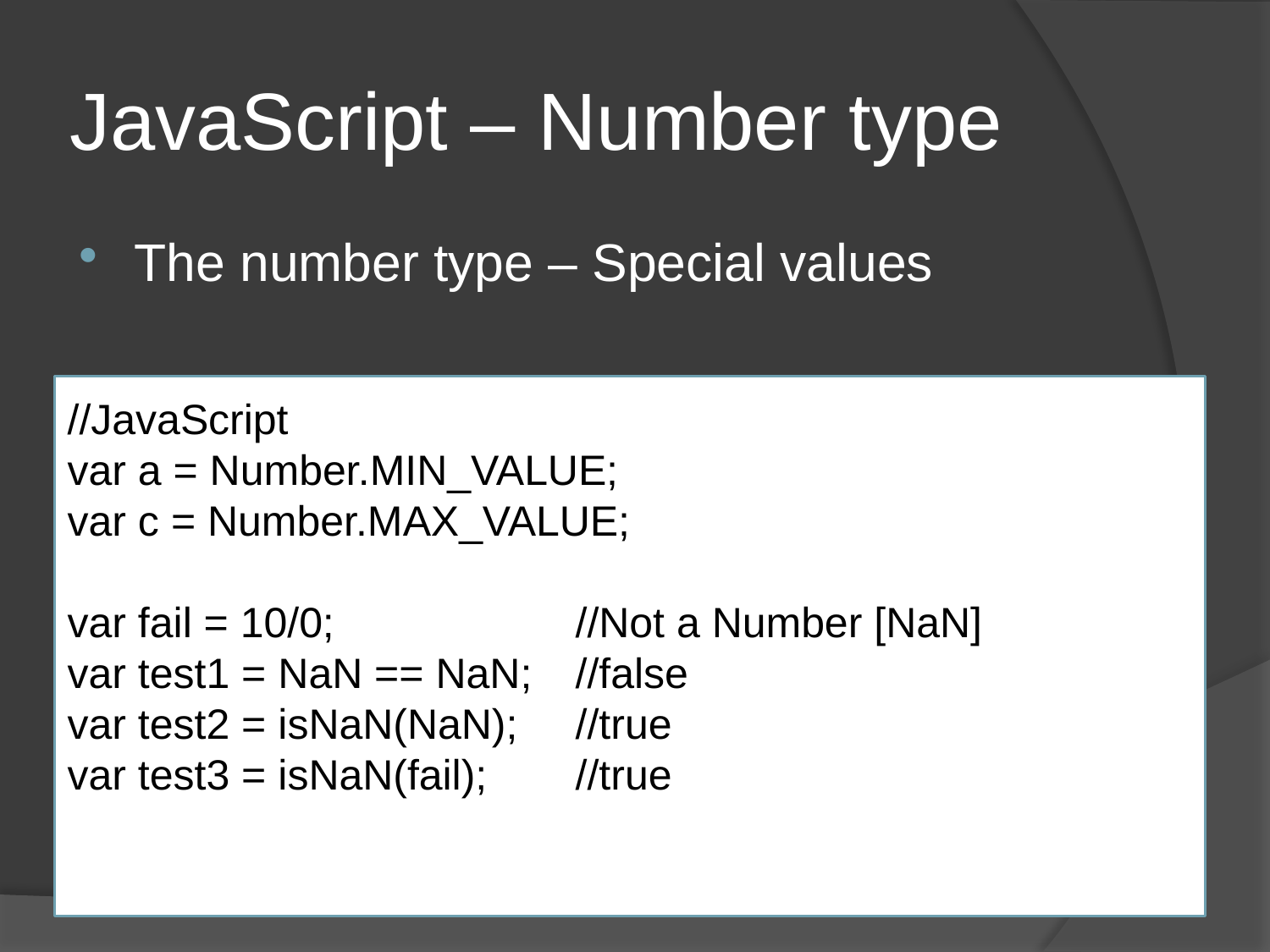

# JavaScript – Number type
The number type – Special values

//JavaScript
var a = Number.MIN_VALUE;
var c = Number.MAX_VALUE;

var fail = 10/0;		//Not a Number [NaN]
var test1 = NaN == NaN;	//false
var test2 = isNaN(NaN);	//true
var test3 = isNaN(fail);	//true